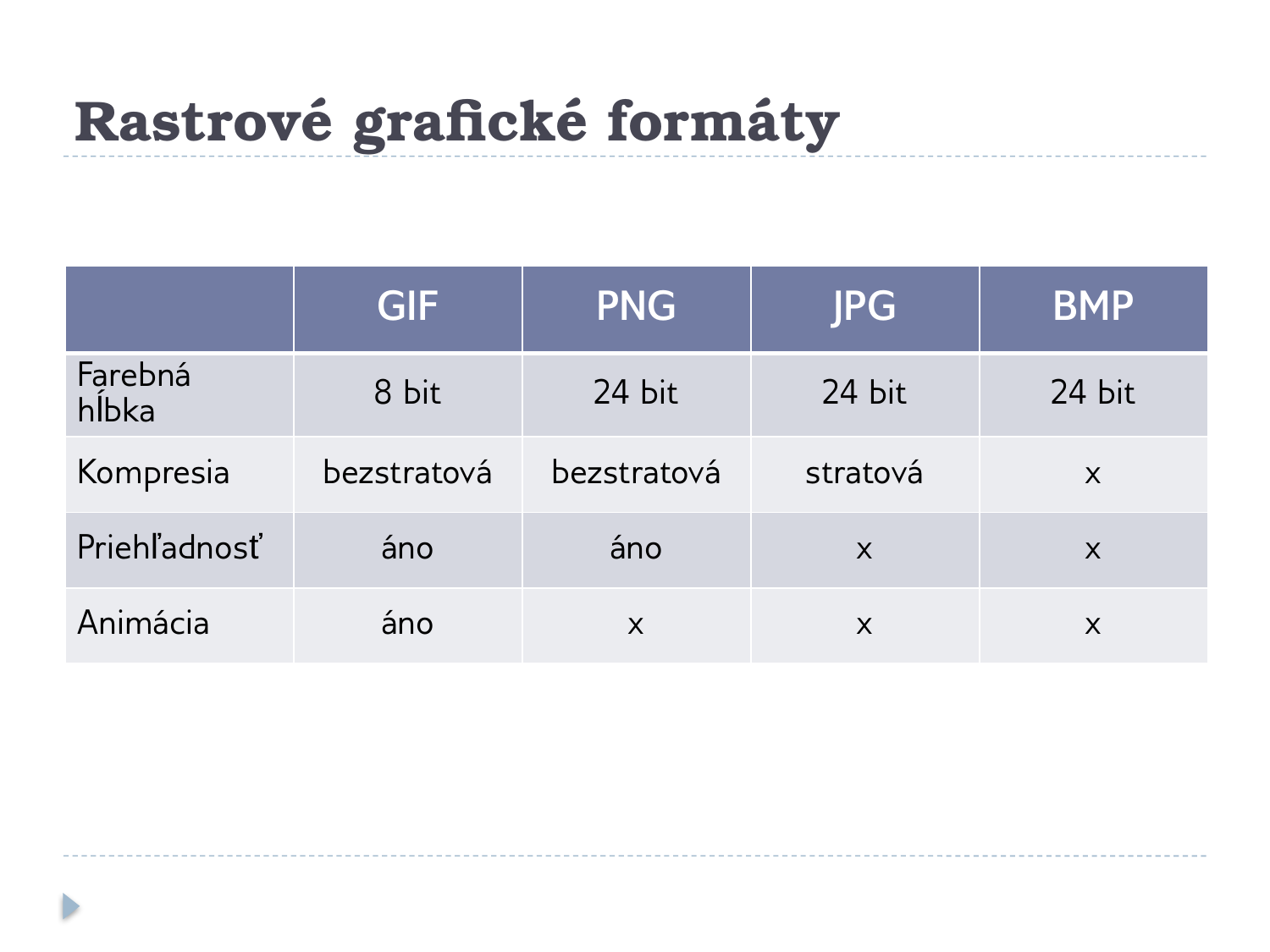

# Rastrové grafické formáty
|  | GIF | PNG | JPG | BMP |
| --- | --- | --- | --- | --- |
| Farebná hĺbka | 8 bit | 24 bit | 24 bit | 24 bit |
| Kompresia | bezstratová | bezstratová | stratová | x |
| Priehľadnosť | áno | áno | x | x |
| Animácia | áno | x | x | x |